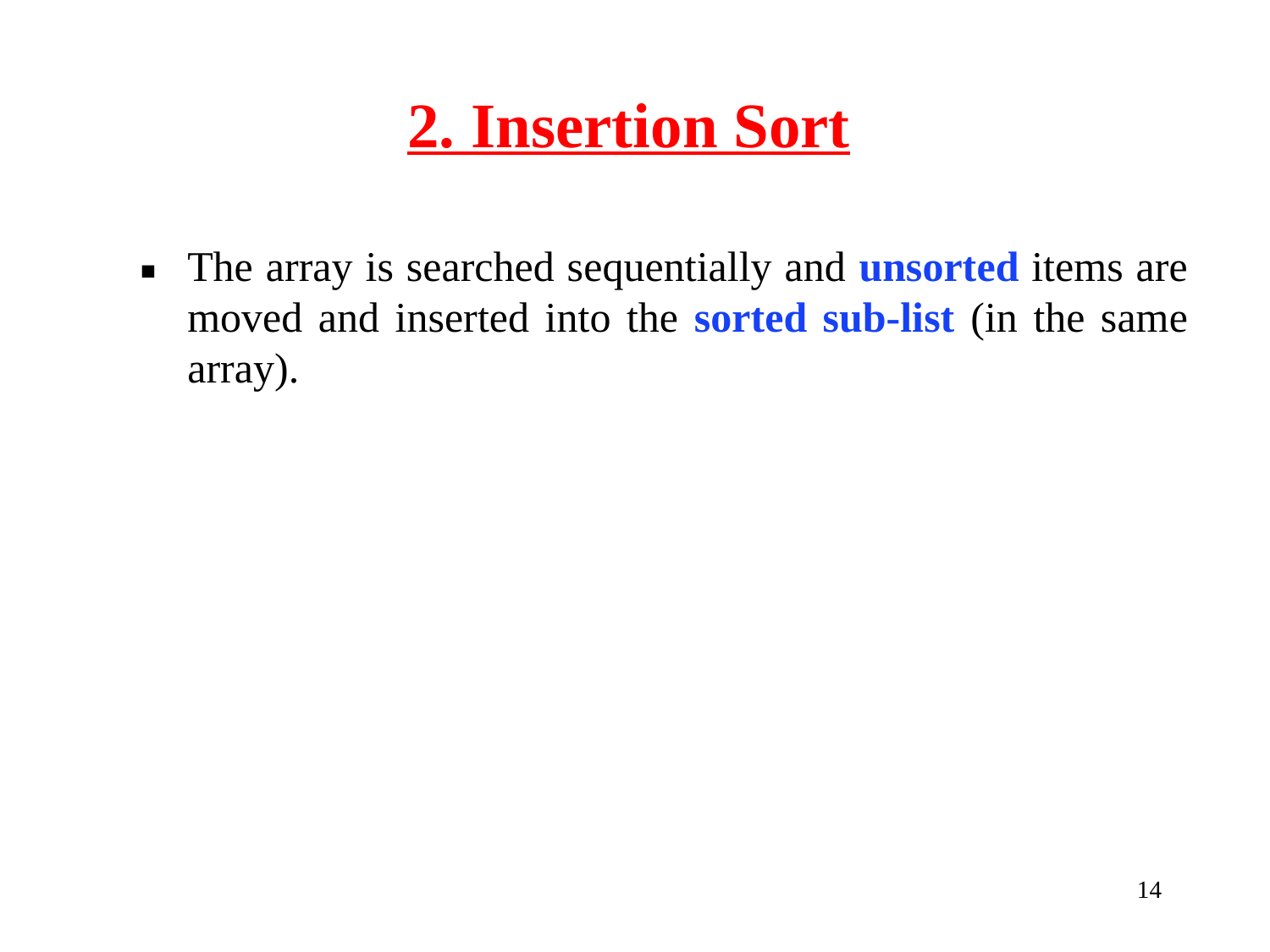

2. Insertion Sort
The array is searched sequentially and unsorted items are moved and inserted into the sorted sub-list (in the same array).
14